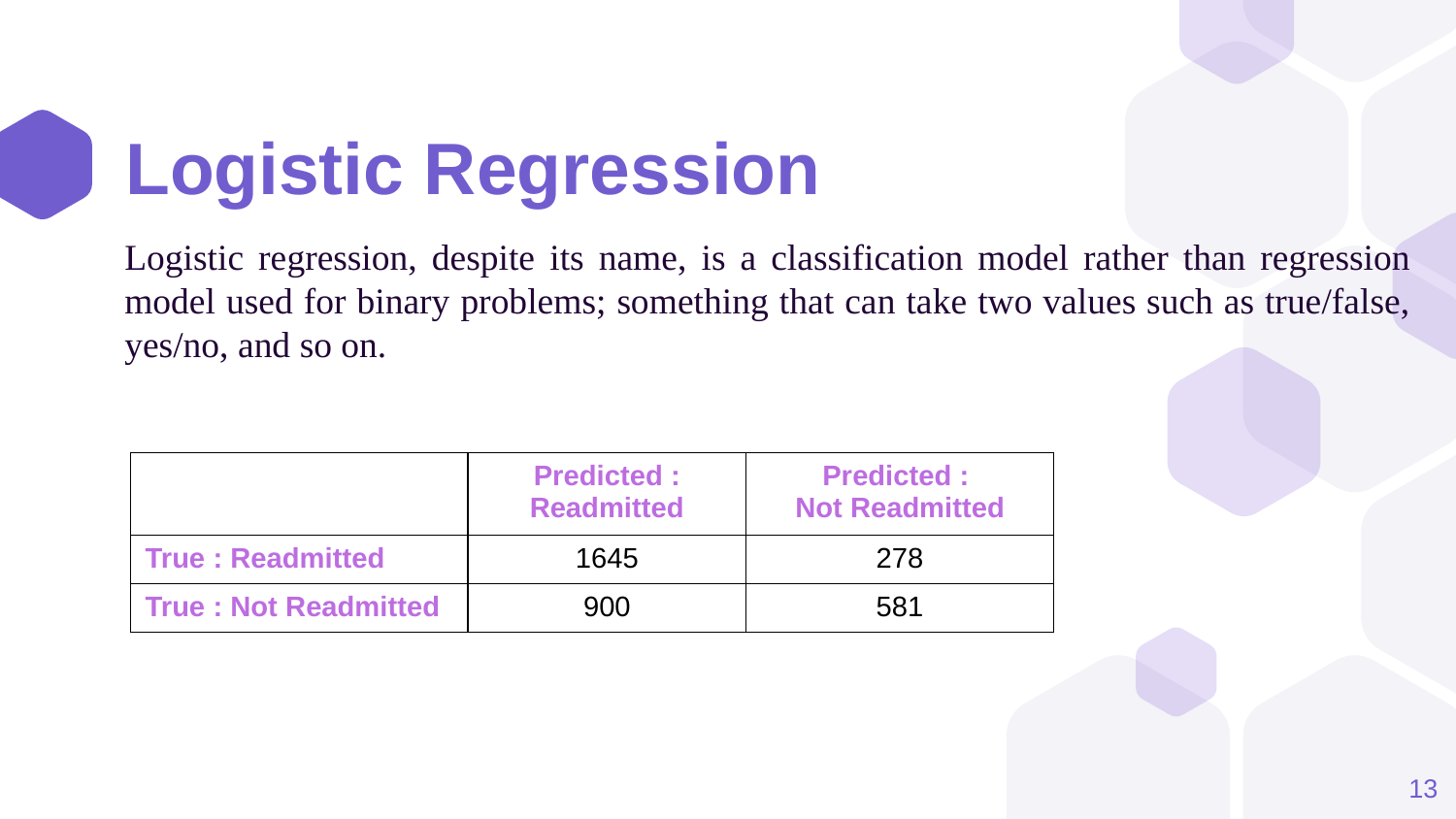

# Logistic Regression
Logistic regression, despite its name, is a classification model rather than regression model used for binary problems; something that can take two values such as true/false, yes/no, and so on.
|  | Predicted : Readmitted | Predicted : Not Readmitted |
| --- | --- | --- |
| True : Readmitted | 1645 | 278 |
| True : Not Readmitted | 900 | 581 |
13